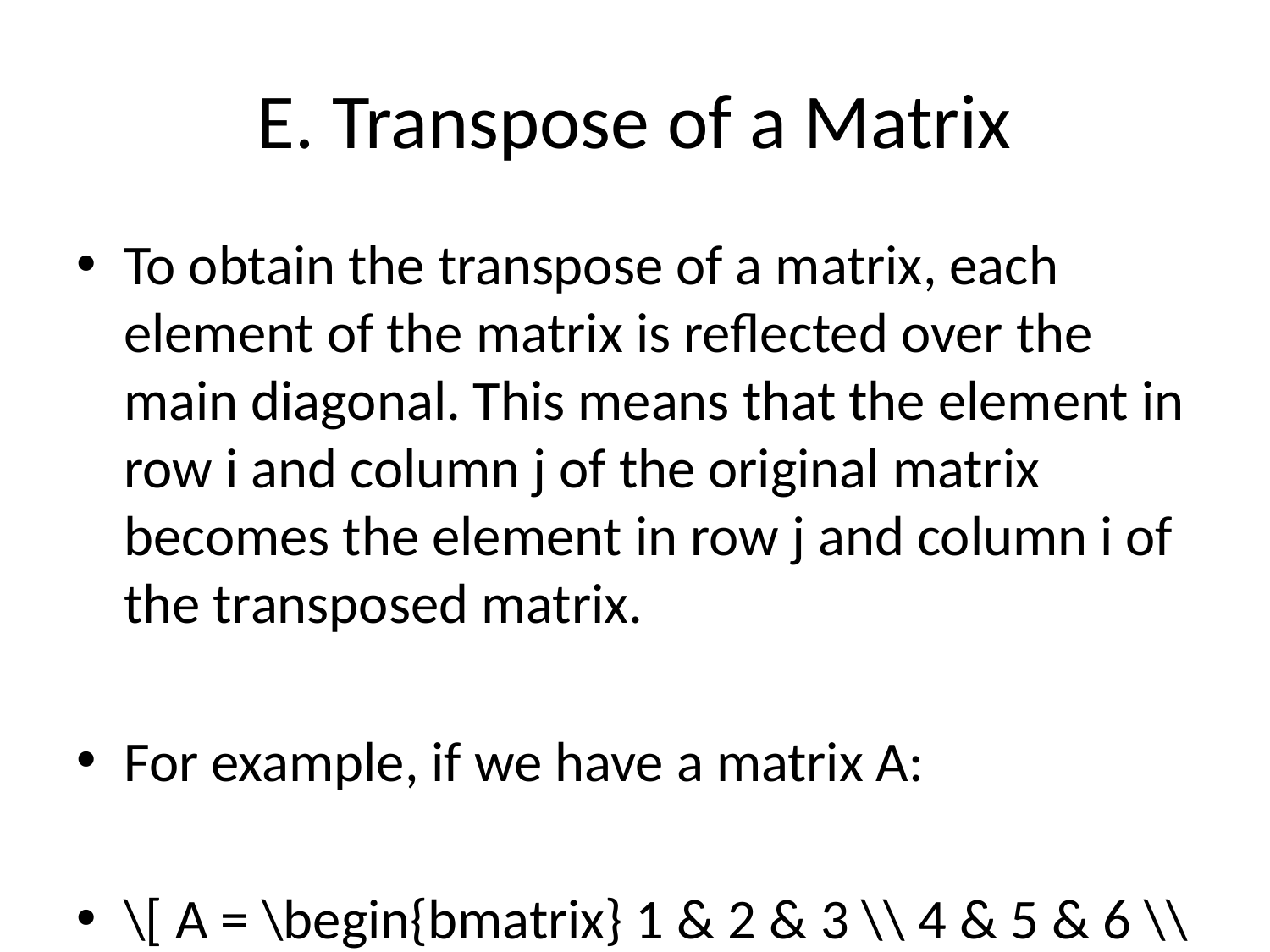

# E. Transpose of a Matrix
To obtain the transpose of a matrix, each element of the matrix is reflected over the main diagonal. This means that the element in row i and column j of the original matrix becomes the element in row j and column i of the transposed matrix.

For example, if we have a matrix A:

\[ A = \begin{bmatrix} 1 & 2 & 3 \\ 4 & 5 & 6 \\ \end{bmatrix} \]

The transpose of matrix A, denoted as A^T, would be:

\[ A^T = \begin{bmatrix} 1 & 4 \\ 2 & 5 \\ 3 & 6 \end{bmatrix} \]